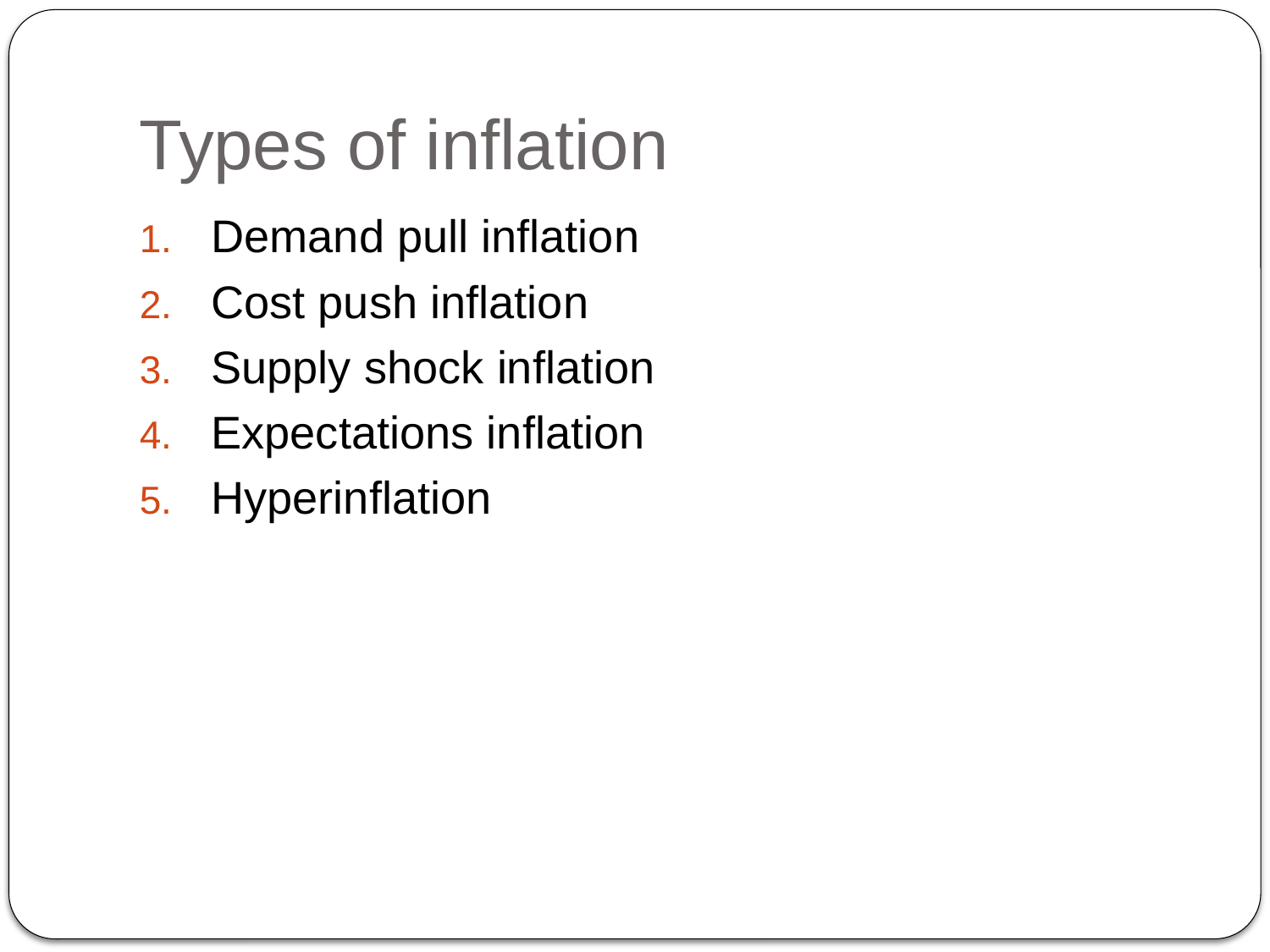

# Types of inflation
Demand pull inflation
Cost push inflation
Supply shock inflation
Expectations inflation
Hyperinflation